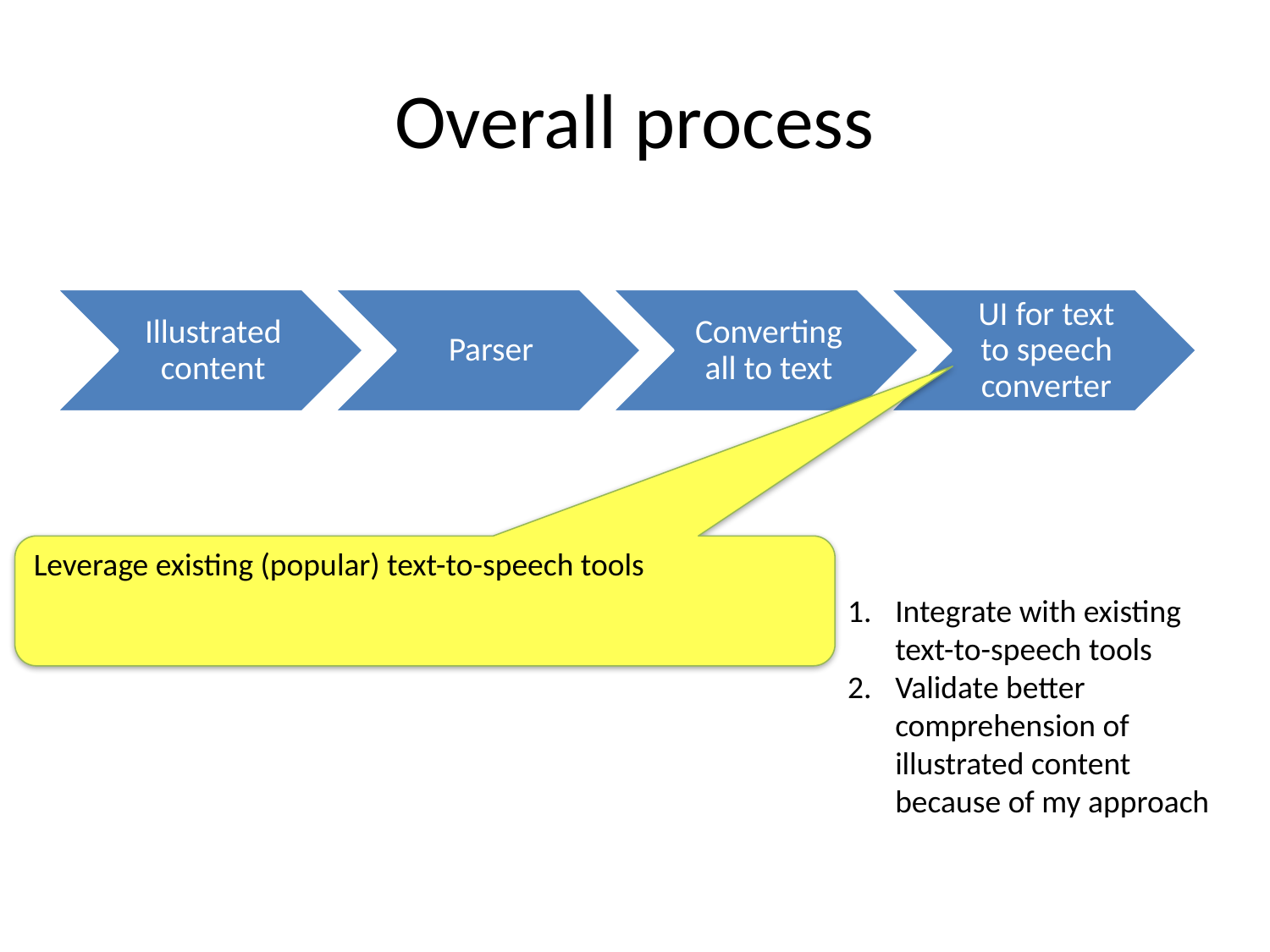

Illustrated content
Parser
Converting all to text
UI for text to speech converter
# Overall process
Leverage existing (popular) text-to-speech tools

Integrate with existing text-to-speech tools
Validate better comprehension of illustrated content because of my approach